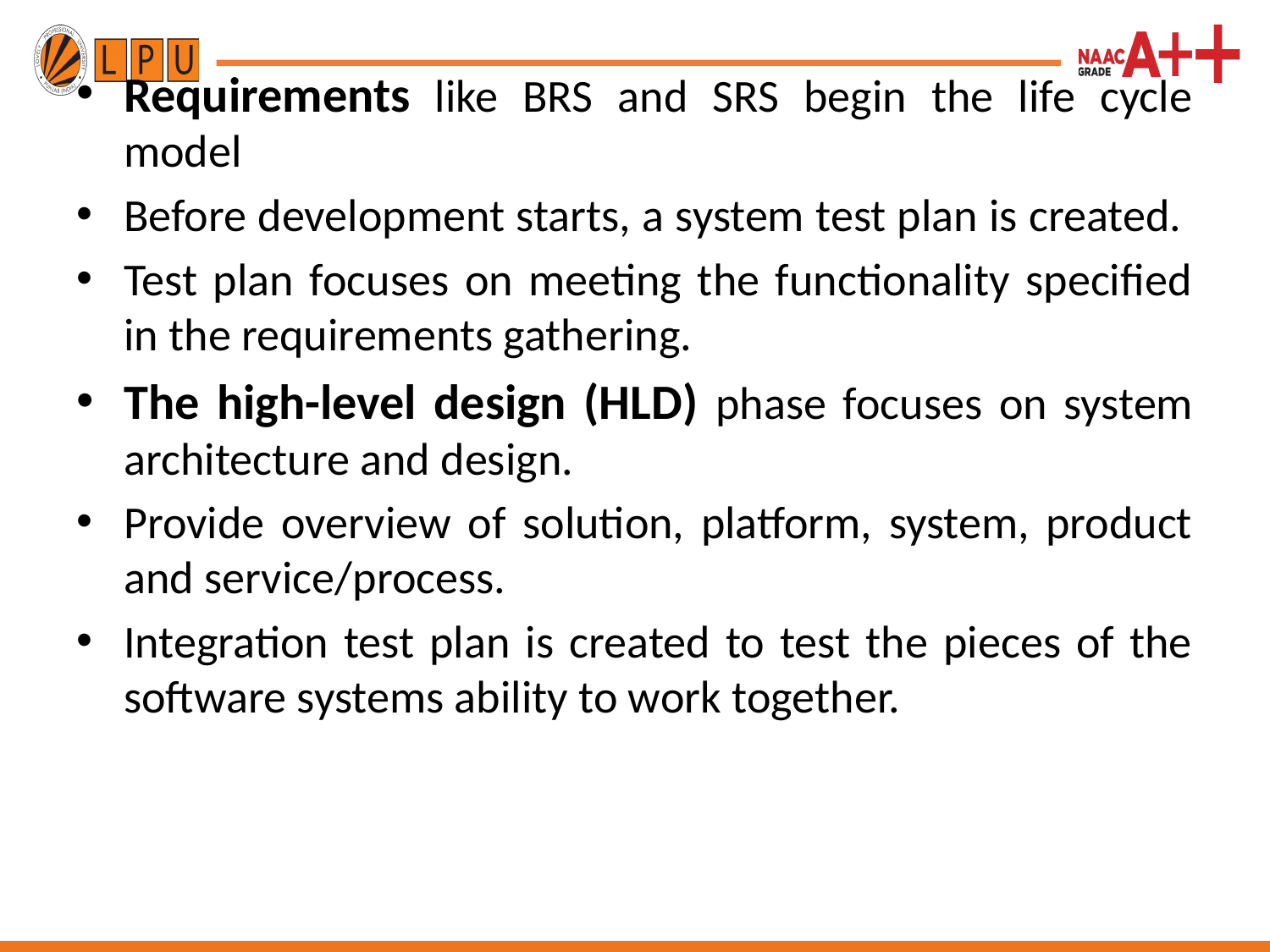

Requirements like BRS and SRS begin the life cycle model
Before development starts, a system test plan is created.
Test plan focuses on meeting the functionality specified in the requirements gathering.
The high-level design (HLD) phase focuses on system architecture and design.
Provide overview of solution, platform, system, product and service/process.
Integration test plan is created to test the pieces of the software systems ability to work together.